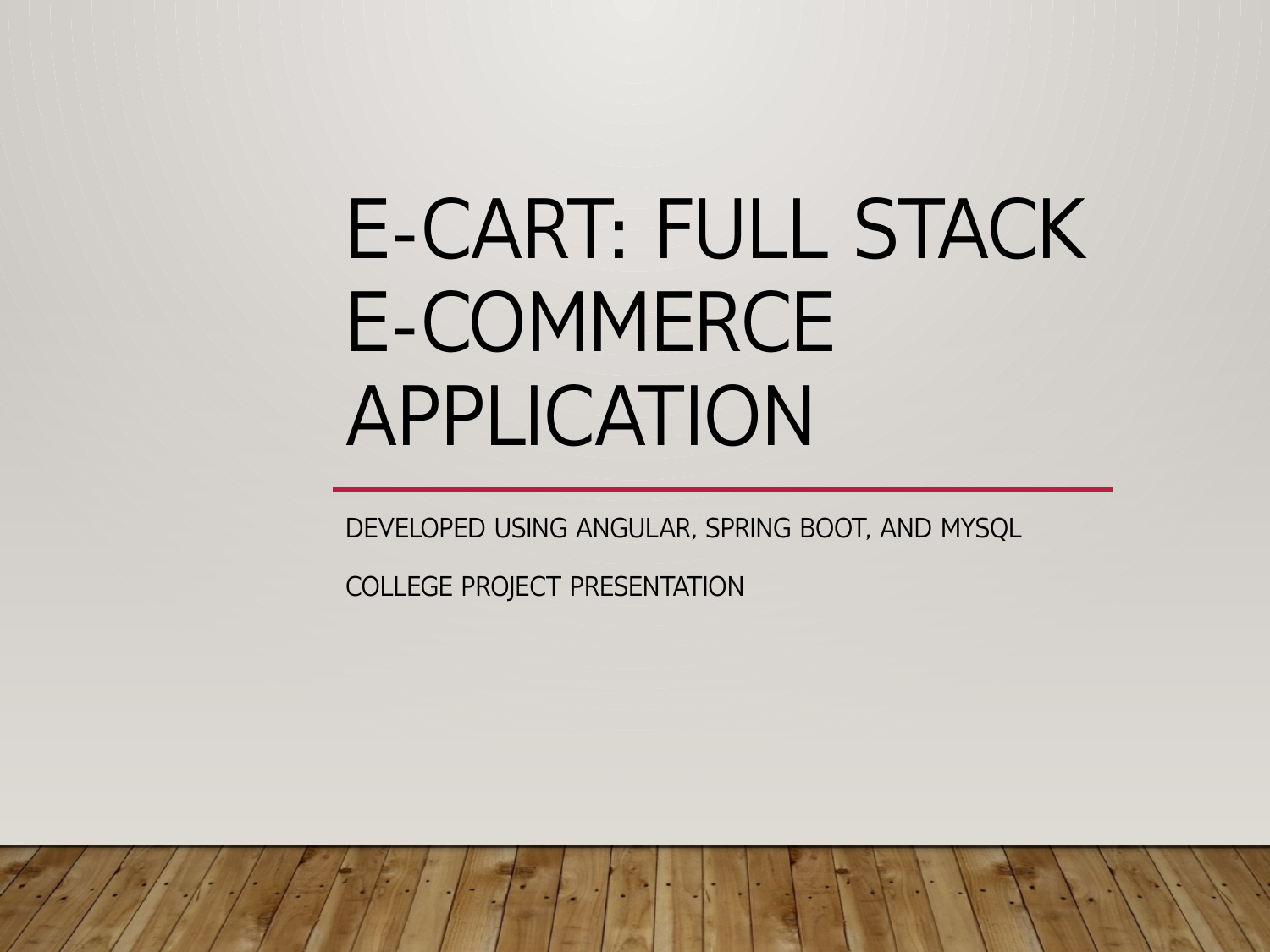

# E-Cart: Full Stack E-Commerce Application
Developed using Angular, Spring Boot, and MySQL
College Project Presentation